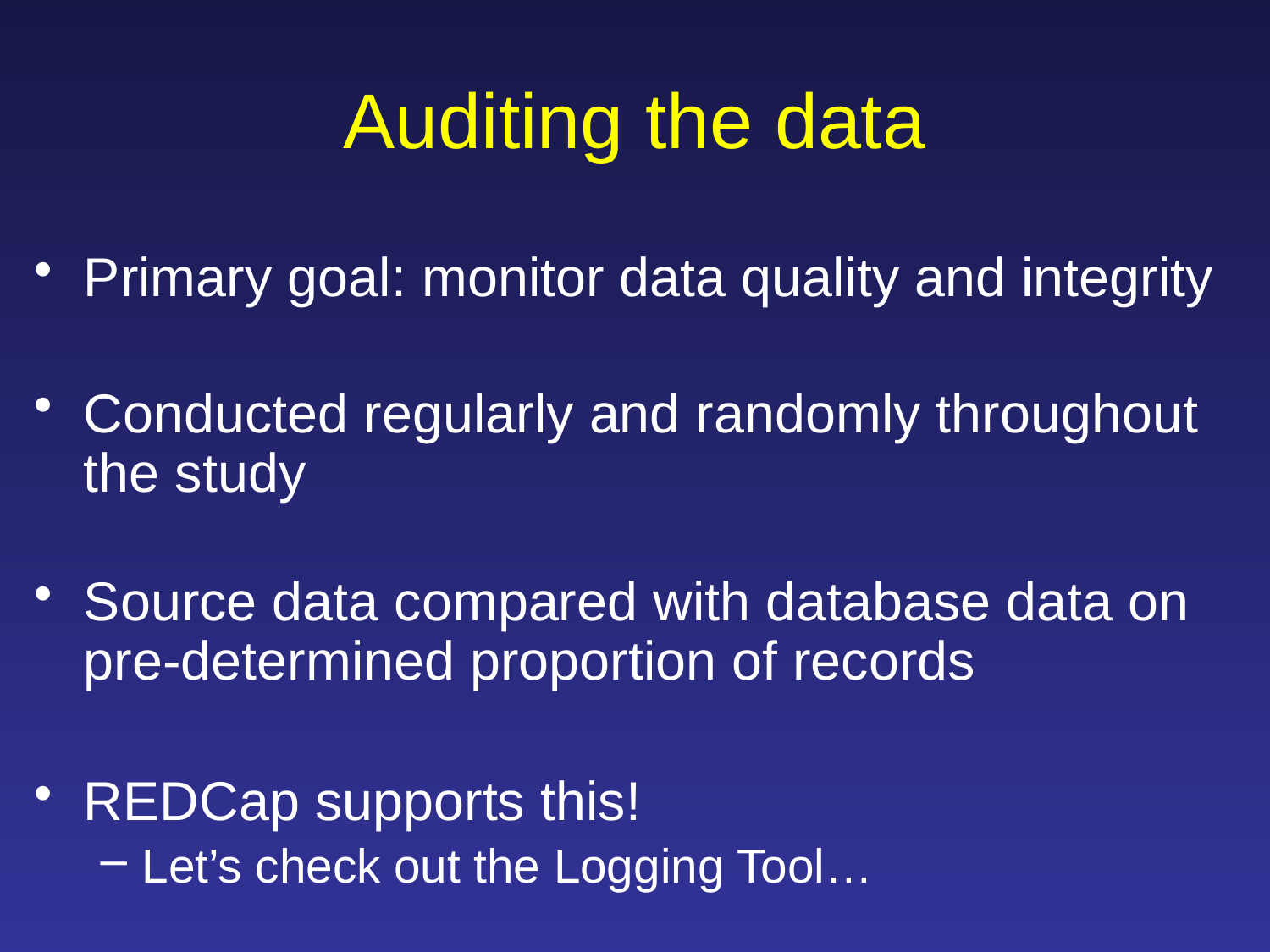

# Auditing the data
Primary goal: monitor data quality and integrity
Conducted regularly and randomly throughout the study
Source data compared with database data on pre-determined proportion of records

REDCap supports this!
Let’s check out the Logging Tool…